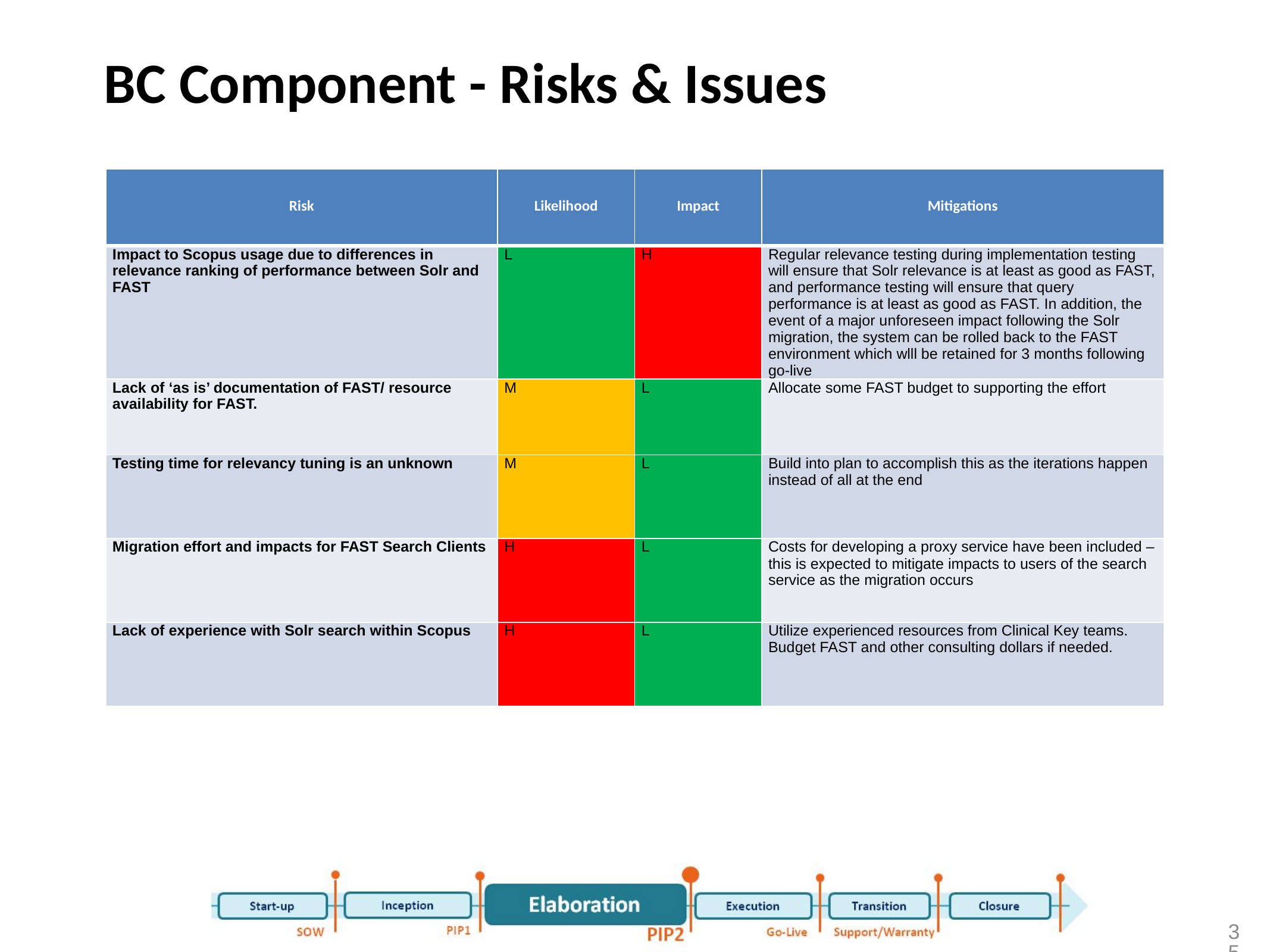

# BC Component - Risks & Issues
| Risk | Likelihood | Impact | Mitigations |
| --- | --- | --- | --- |
| Impact to Scopus usage due to differences in relevance ranking of performance between Solr and FAST | L | H | Regular relevance testing during implementation testing will ensure that Solr relevance is at least as good as FAST, and performance testing will ensure that query performance is at least as good as FAST. In addition, the event of a major unforeseen impact following the Solr migration, the system can be rolled back to the FAST environment which wlll be retained for 3 months following go-live |
| Lack of ‘as is’ documentation of FAST/ resource availability for FAST. | M | L | Allocate some FAST budget to supporting the effort |
| Testing time for relevancy tuning is an unknown | M | L | Build into plan to accomplish this as the iterations happen instead of all at the end |
| Migration effort and impacts for FAST Search Clients | H | L | Costs for developing a proxy service have been included – this is expected to mitigate impacts to users of the search service as the migration occurs |
| Lack of experience with Solr search within Scopus | H | L | Utilize experienced resources from Clinical Key teams. Budget FAST and other consulting dollars if needed. |
35